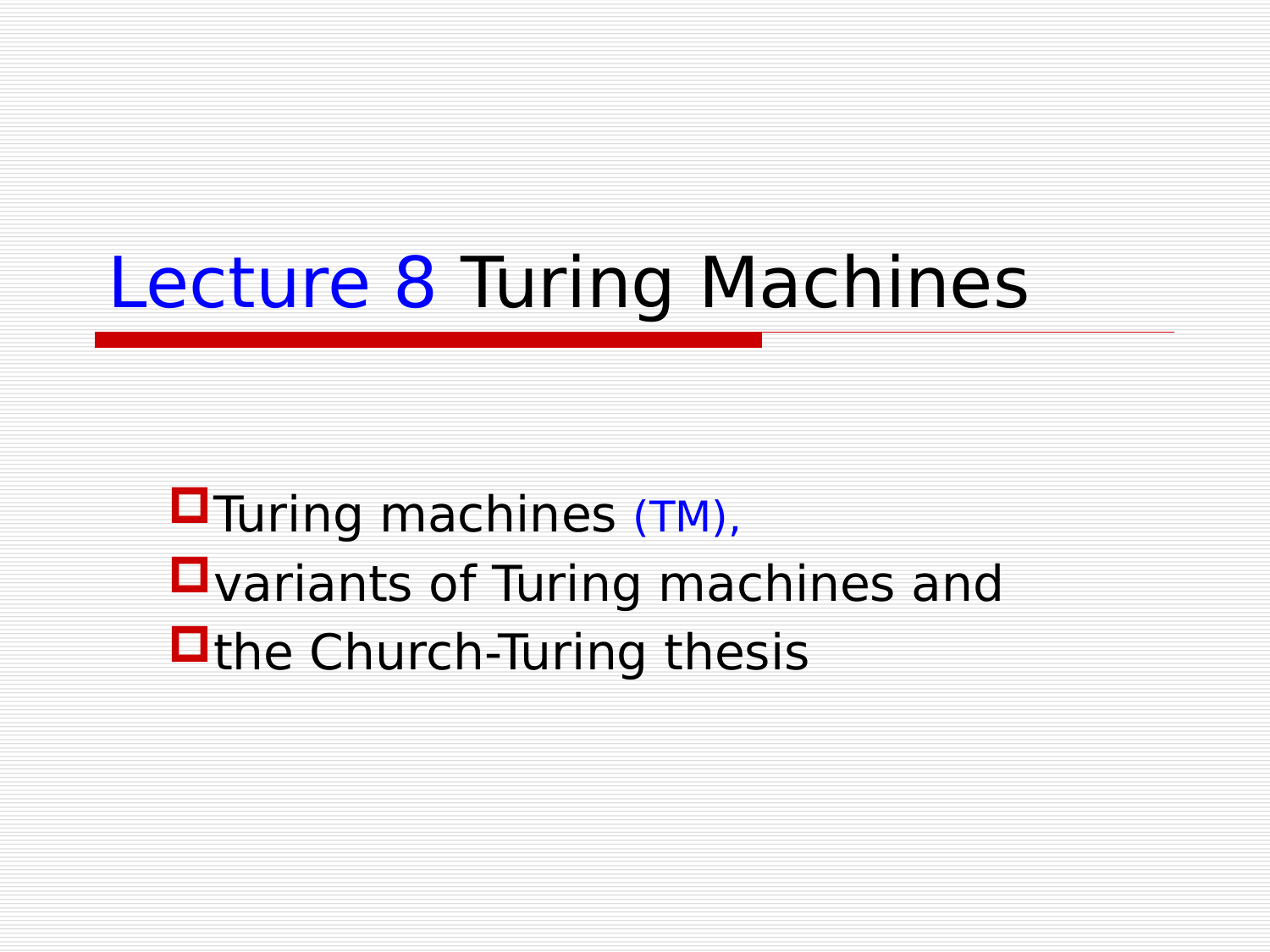

# Lecture 8 Turing Machines
Turing machines (TM),
variants of Turing machines and
the Church-Turing thesis